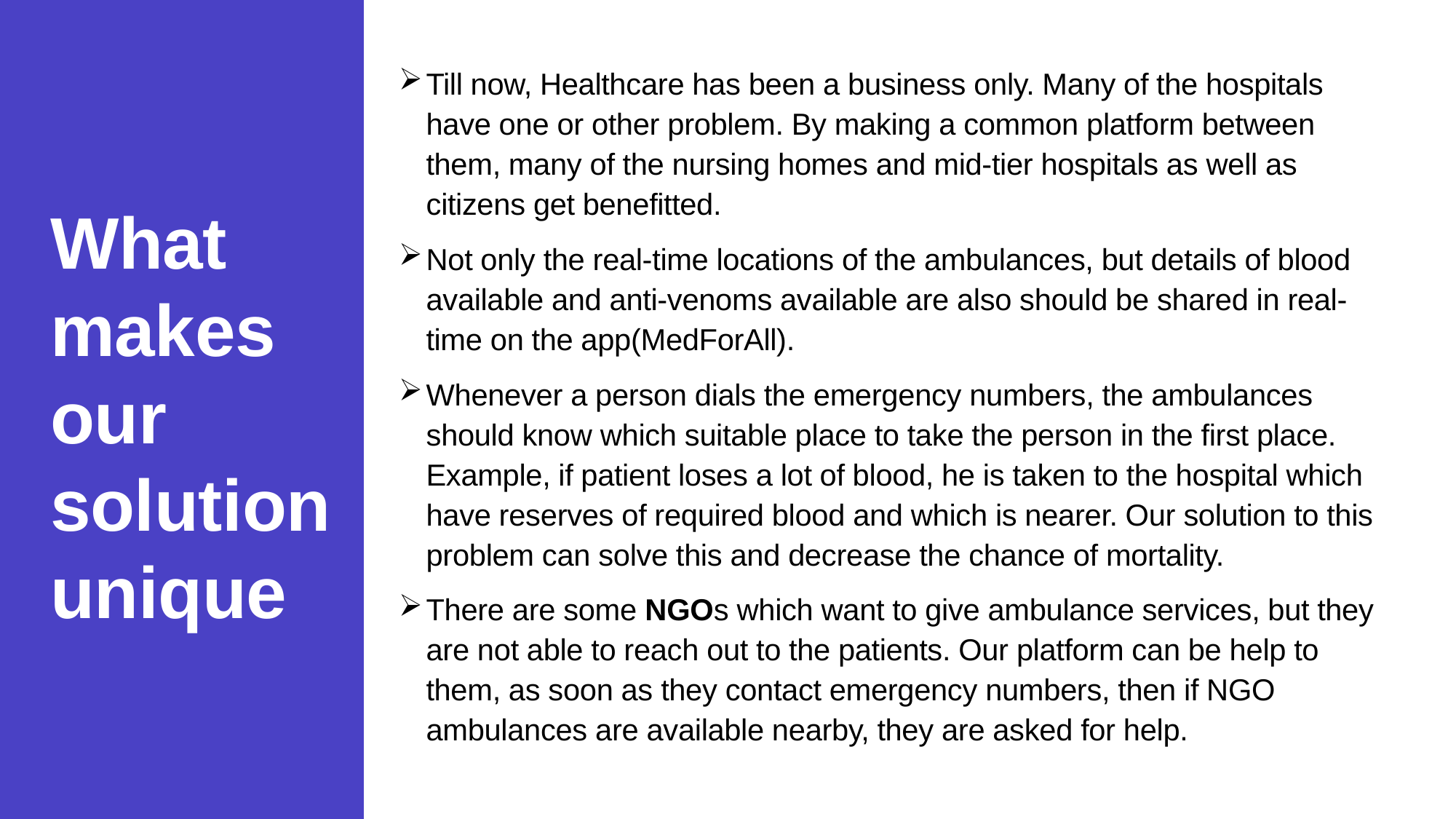

Till now, Healthcare has been a business only. Many of the hospitals have one or other problem. By making a common platform between them, many of the nursing homes and mid-tier hospitals as well as citizens get benefitted.
Not only the real-time locations of the ambulances, but details of blood available and anti-venoms available are also should be shared in real-time on the app(MedForAll).
Whenever a person dials the emergency numbers, the ambulances should know which suitable place to take the person in the first place. Example, if patient loses a lot of blood, he is taken to the hospital which have reserves of required blood and which is nearer. Our solution to this problem can solve this and decrease the chance of mortality.
There are some NGOs which want to give ambulance services, but they are not able to reach out to the patients. Our platform can be help to them, as soon as they contact emergency numbers, then if NGO ambulances are available nearby, they are asked for help.

# What makes our solution unique